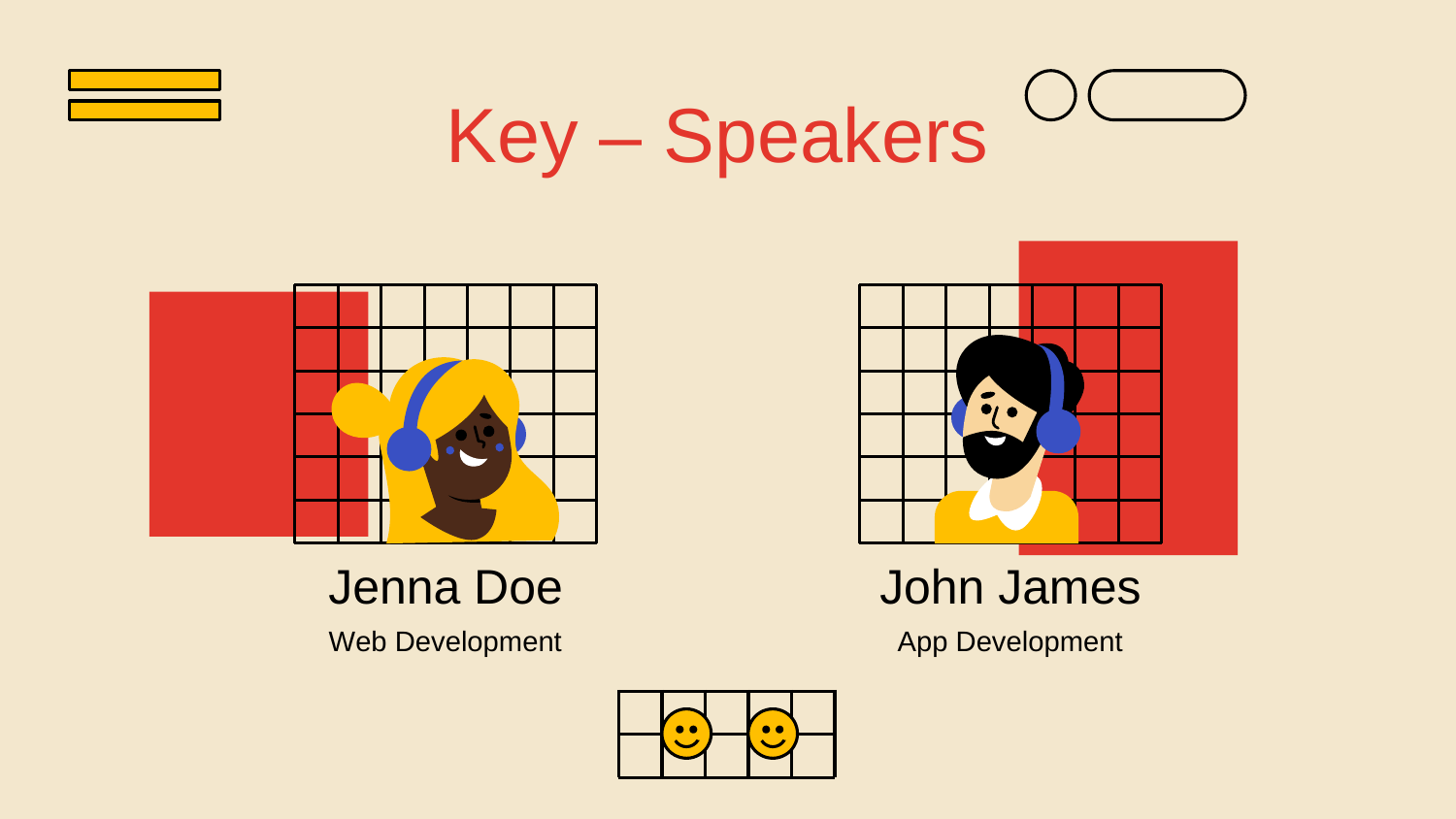

# Key – Speakers

Jenna Doe
John James
Web Development
App Development